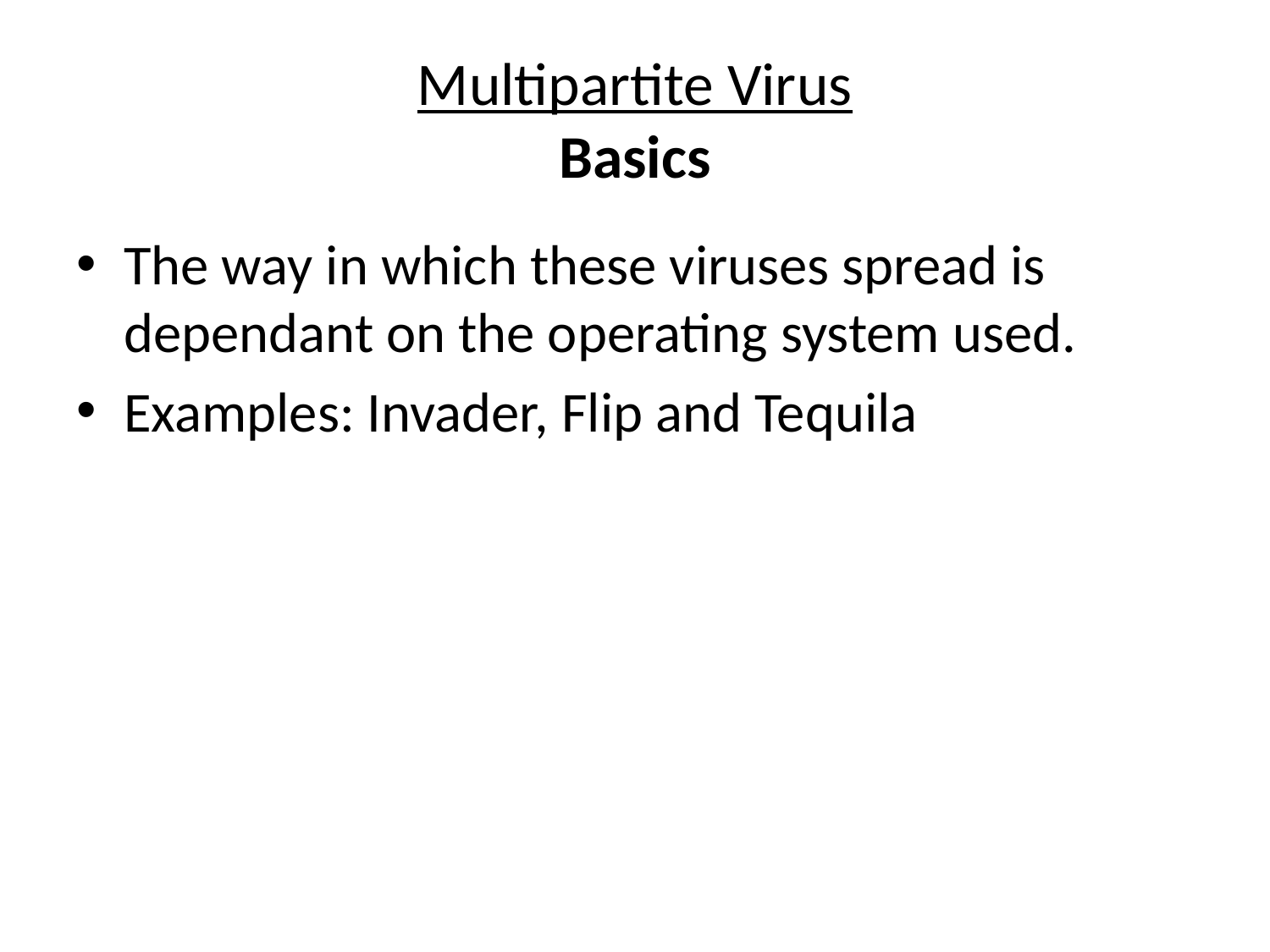

# Multipartite Virus Basics
The way in which these viruses spread is dependant on the operating system used.
Examples: Invader, Flip and Tequila